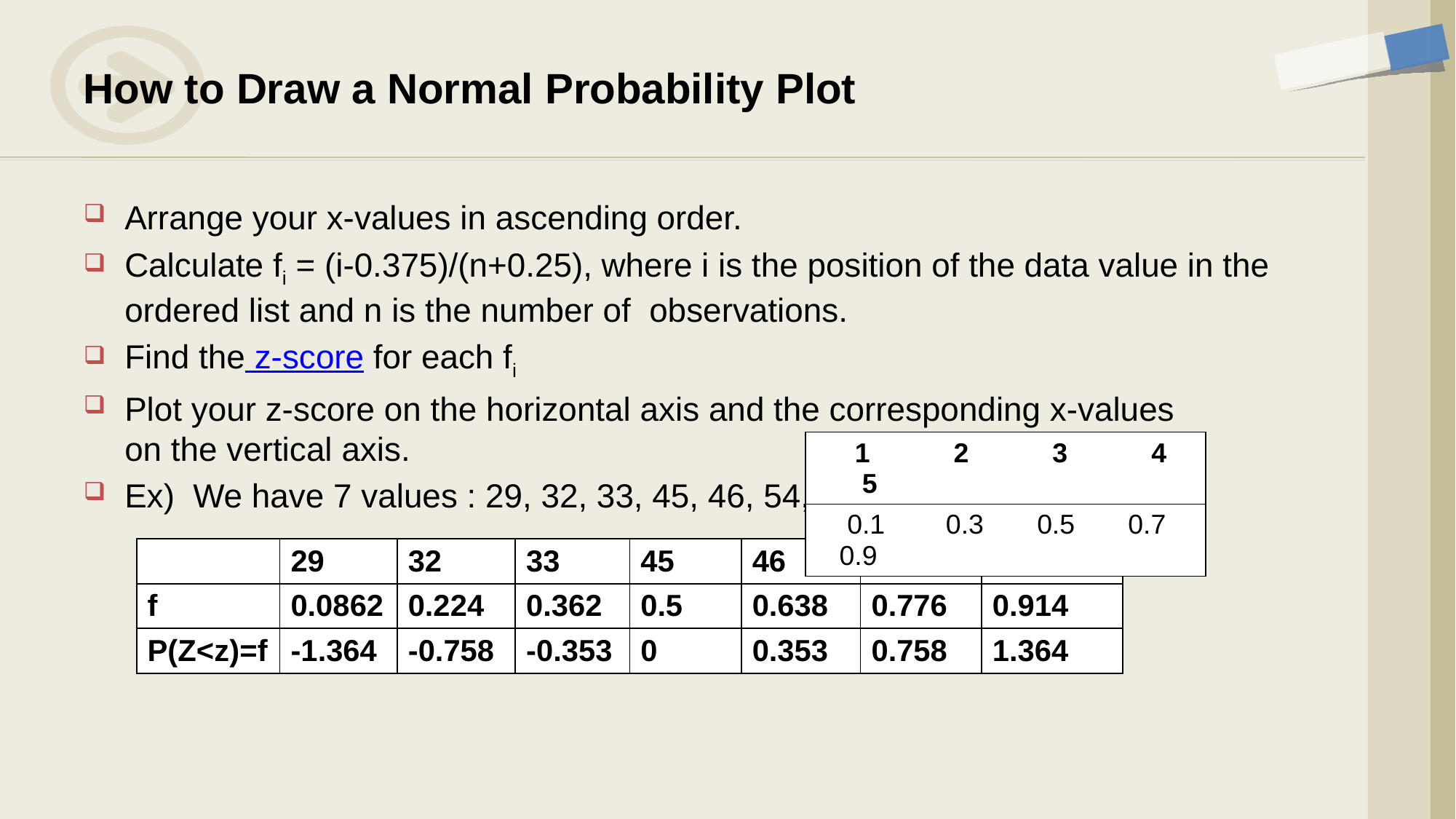

# How to Draw a Normal Probability Plot
Arrange your x-values in ascending order.
Calculate fi = (i-0.375)/(n+0.25), where i is the position of the data value in the
ordered list and n is the number of  observations.
Find the z-score for each fi
Plot your z-score on the horizontal axis and the corresponding x-values
on the vertical axis.
Ex)  We have 7 values : 29, 32, 33, 45, 46, 54, 55

| 1 2 3 4 5 |
| --- |
| 0.1 0.3 0.5 0.7 0.9 |
|  | 29 | 32 | 33 | 45 | 46 | 54 | 55 |
| --- | --- | --- | --- | --- | --- | --- | --- |
| f | 0.0862 | 0.224 | 0.362 | 0.5 | 0.638 | 0.776 | 0.914 |
| P(Z<z)=f | -1.364 | -0.758 | -0.353 | 0 | 0.353 | 0.758 | 1.364 |